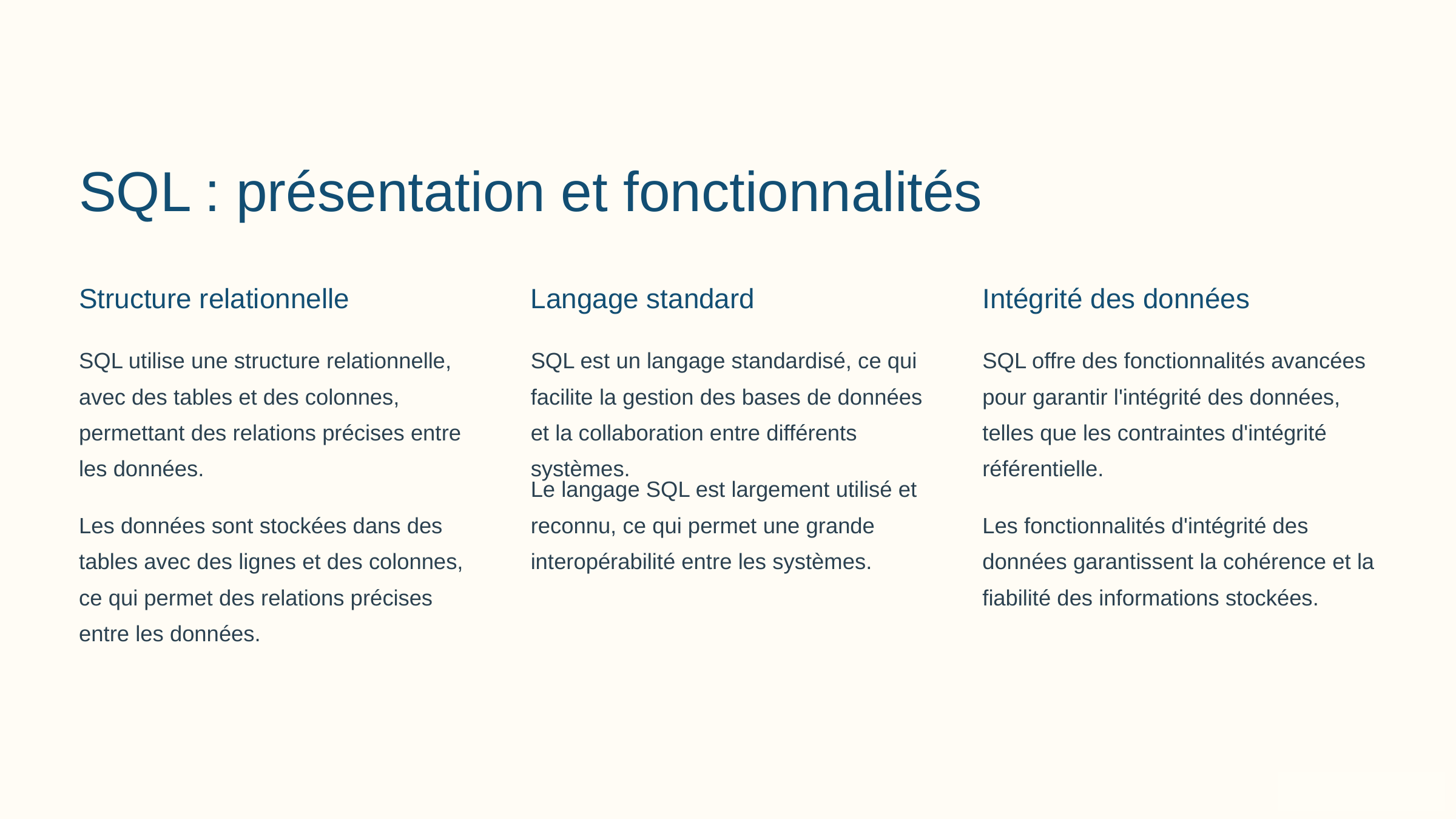

SQL : présentation et fonctionnalités
Structure relationnelle
Langage standard
Intégrité des données
SQL utilise une structure relationnelle, avec des tables et des colonnes, permettant des relations précises entre les données.
SQL est un langage standardisé, ce qui facilite la gestion des bases de données et la collaboration entre différents systèmes.
SQL offre des fonctionnalités avancées pour garantir l'intégrité des données, telles que les contraintes d'intégrité référentielle.
Le langage SQL est largement utilisé et reconnu, ce qui permet une grande interopérabilité entre les systèmes.
Les données sont stockées dans des tables avec des lignes et des colonnes, ce qui permet des relations précises entre les données.
Les fonctionnalités d'intégrité des données garantissent la cohérence et la fiabilité des informations stockées.